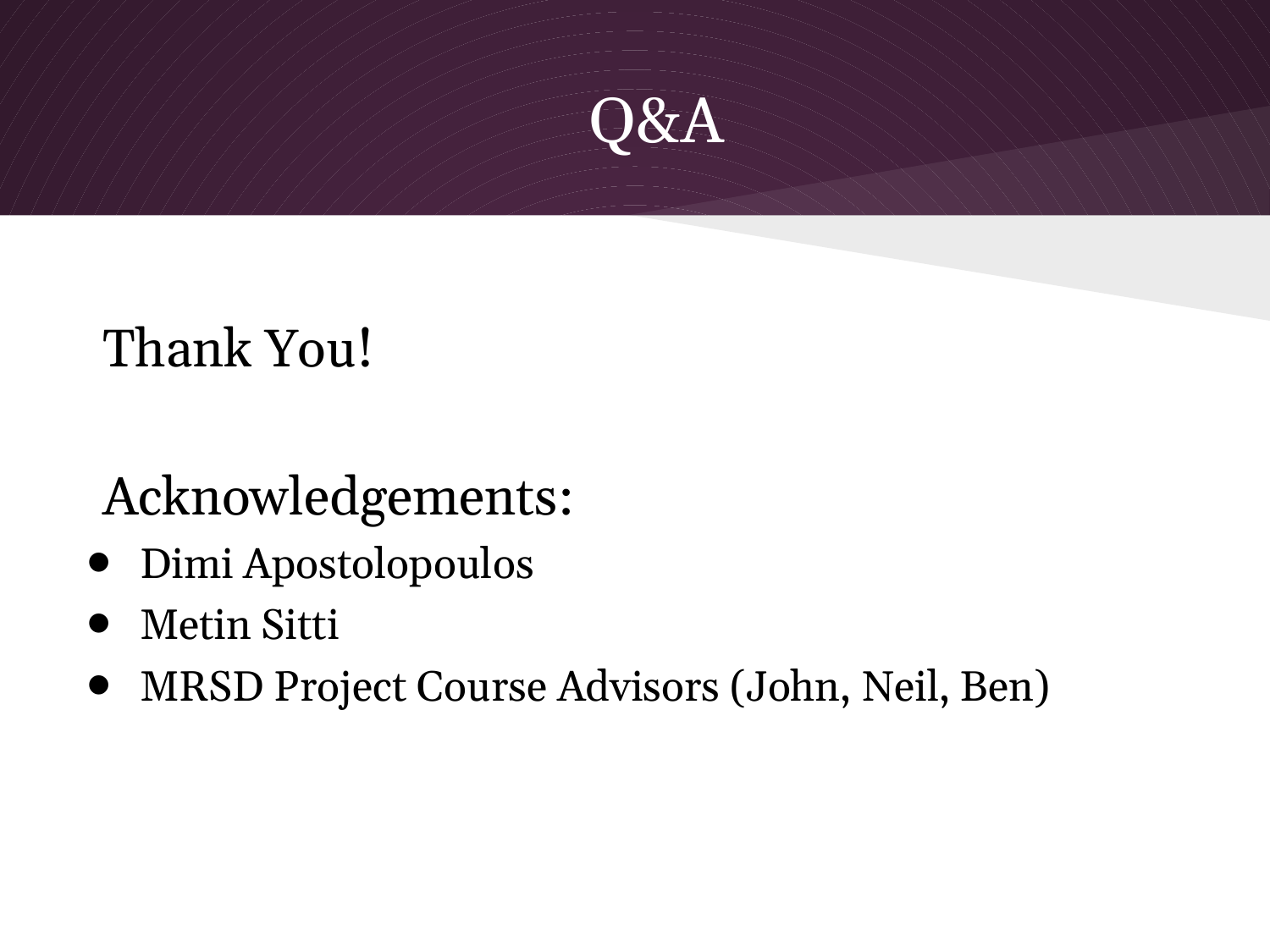

# Q&A

Thank You!

Acknowledgements:
Dimi Apostolopoulos
Metin Sitti
MRSD Project Course Advisors (John, Neil, Ben)